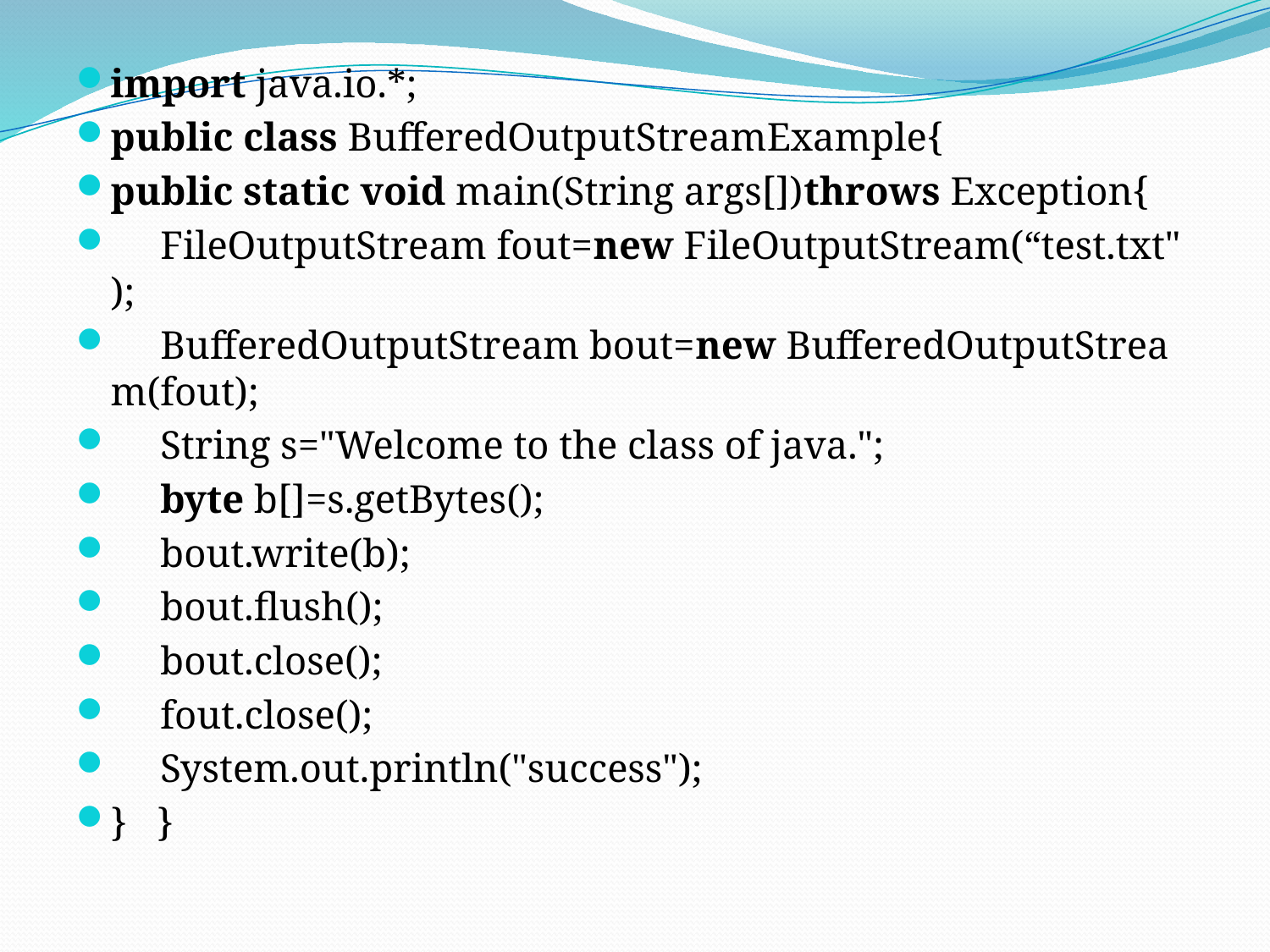

import java.io.*;
public class BufferedOutputStreamExample{
public static void main(String args[])throws Exception{
     FileOutputStream fout=new FileOutputStream(“test.txt");
     BufferedOutputStream bout=new BufferedOutputStream(fout);
     String s="Welcome to the class of java.";
     byte b[]=s.getBytes();
     bout.write(b);
     bout.flush();
     bout.close();
     fout.close();
     System.out.println("success");
}   }